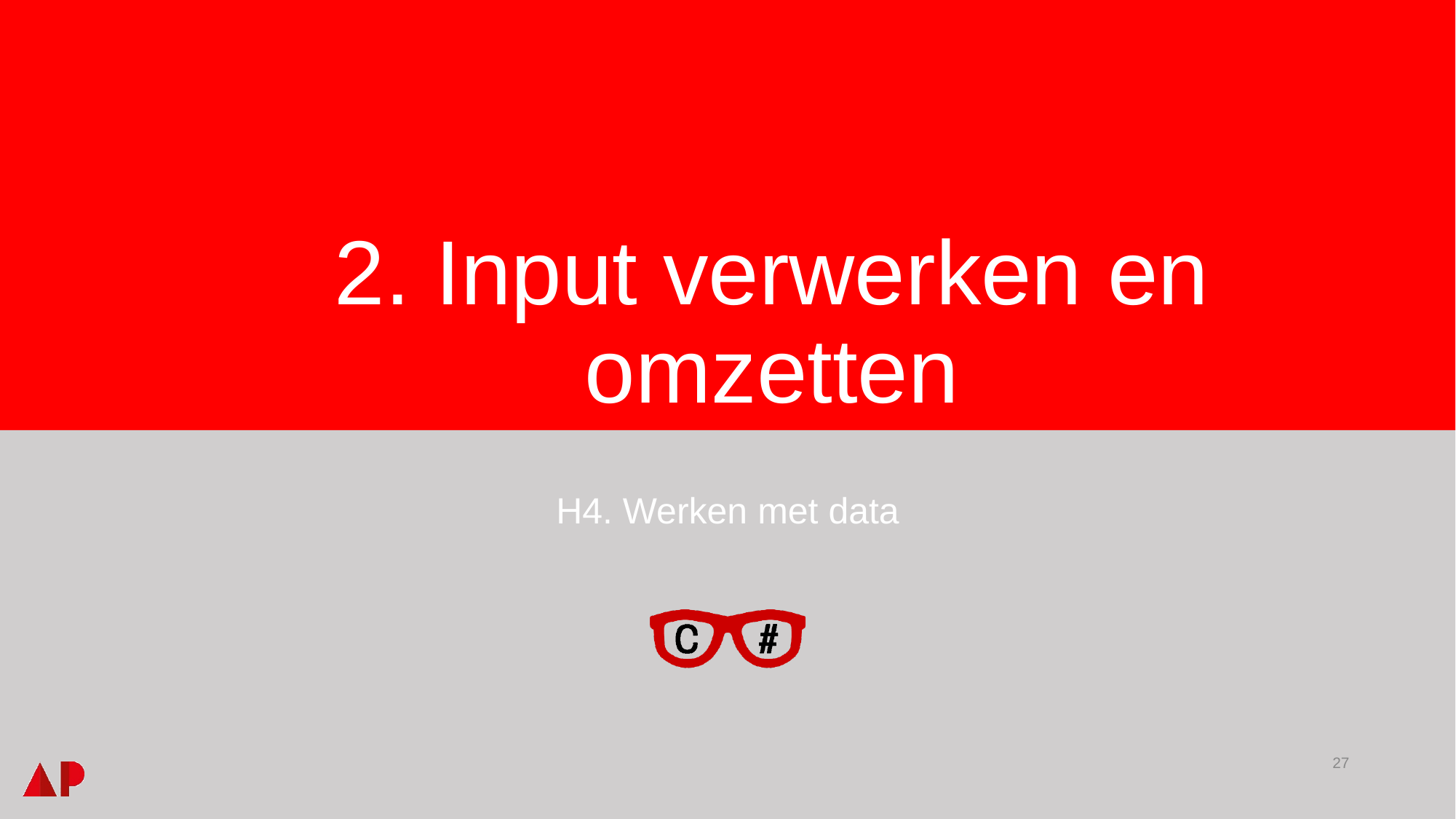

# 2. Input verwerken en omzetten
H4. Werken met data
27